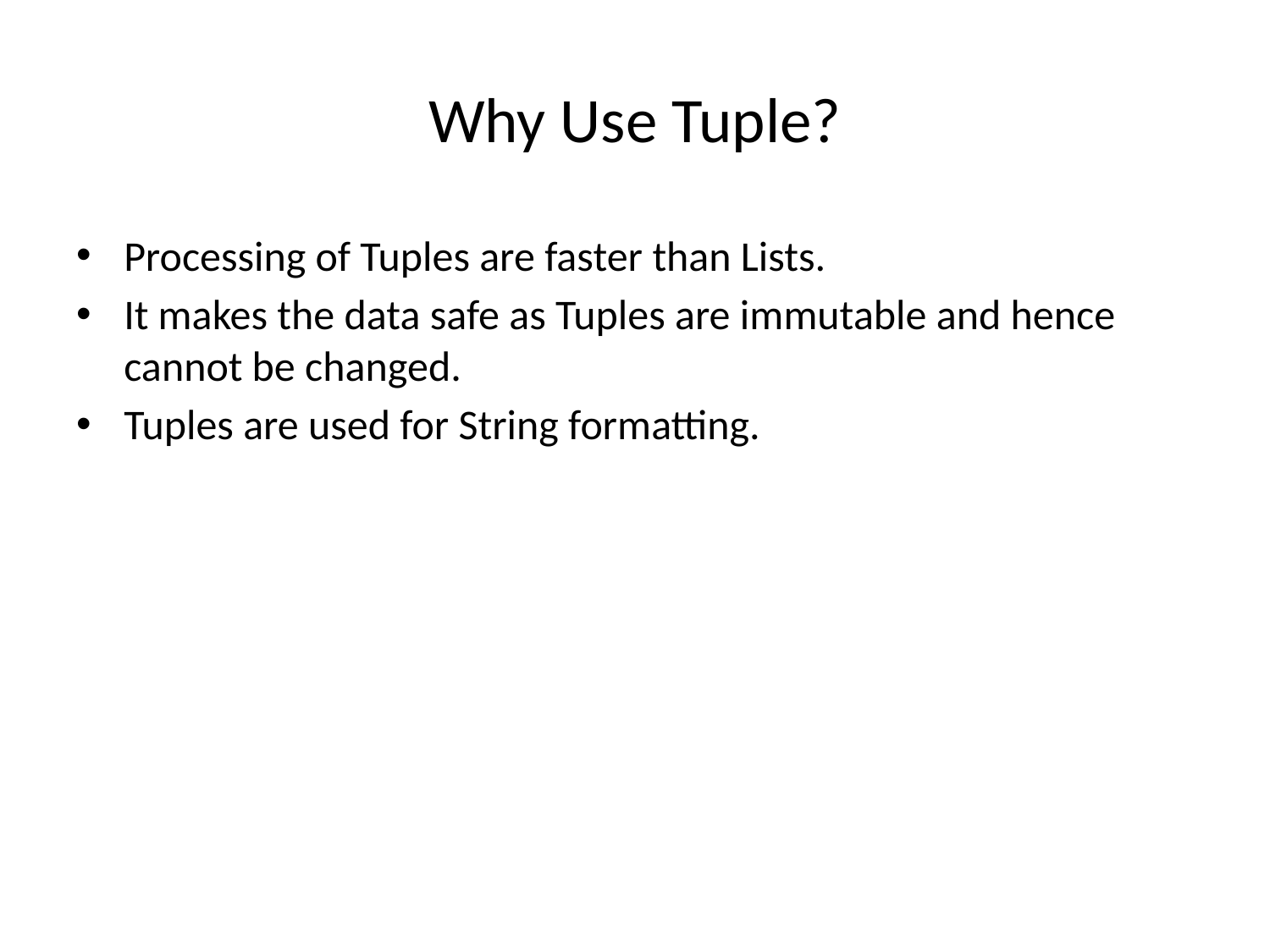

# Why Use Tuple?
Processing of Tuples are faster than Lists.
It makes the data safe as Tuples are immutable and hence cannot be changed.
Tuples are used for String formatting.